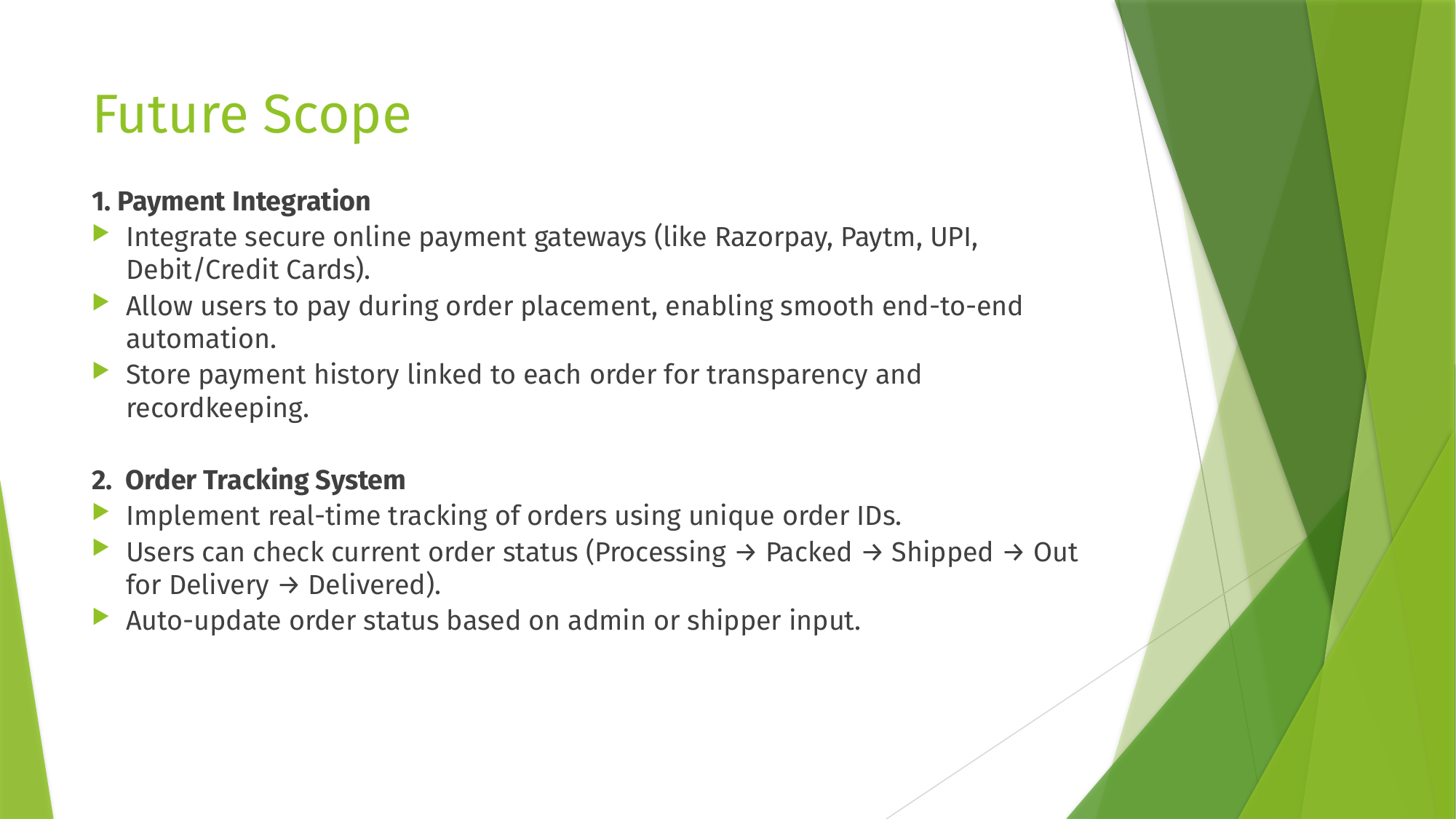

# Future Scope
1. Payment Integration
Integrate secure online payment gateways (like Razorpay, Paytm, UPI, Debit/Credit Cards).
Allow users to pay during order placement, enabling smooth end-to-end automation.
Store payment history linked to each order for transparency and recordkeeping.

2.  Order Tracking System
Implement real-time tracking of orders using unique order IDs.
Users can check current order status (Processing → Packed → Shipped → Out for Delivery → Delivered).
Auto-update order status based on admin or shipper input.